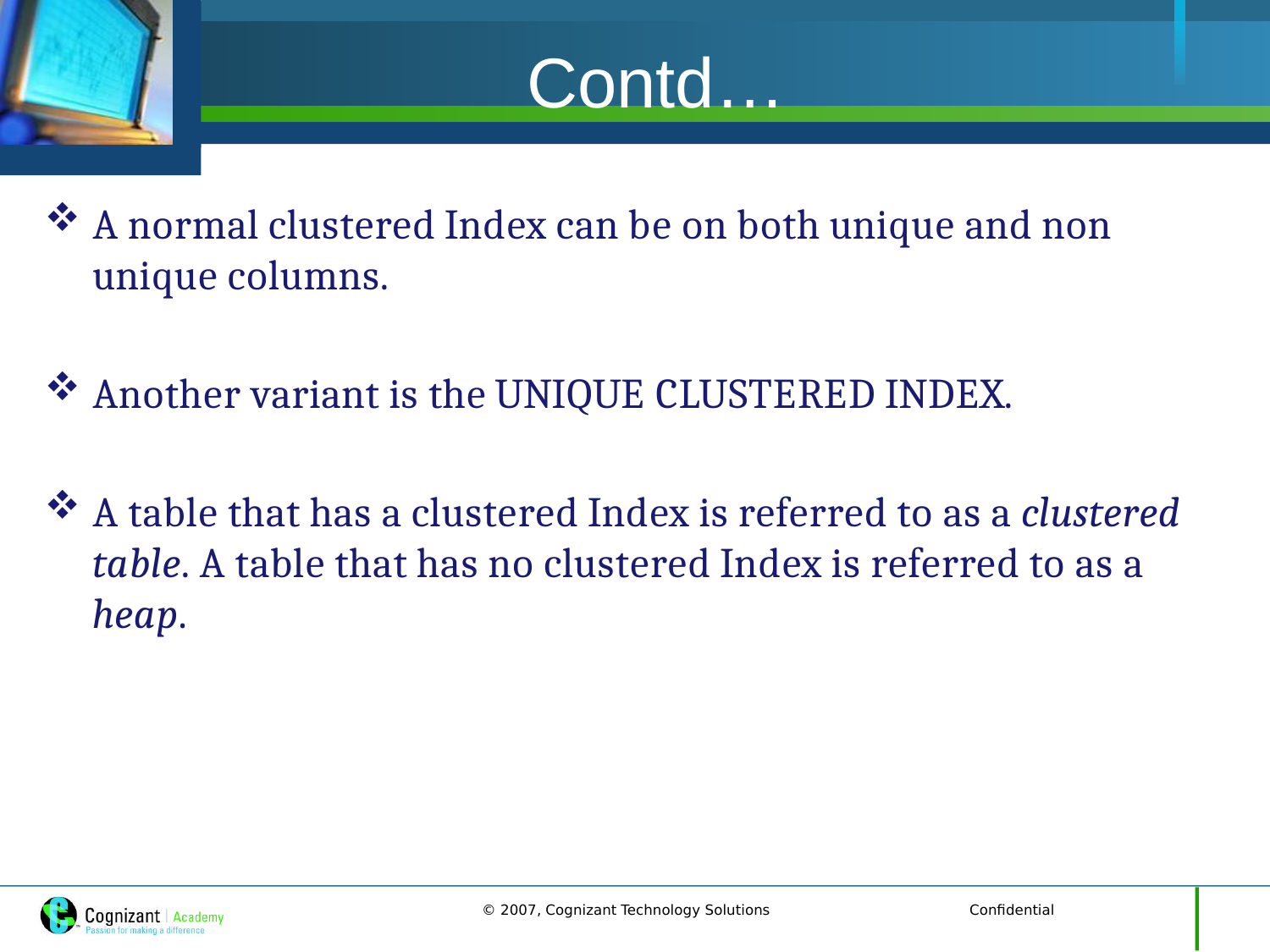

# Contd…
A normal clustered Index can be on both unique and non unique columns.

Another variant is the UNIQUE CLUSTERED INDEX.

A table that has a clustered Index is referred to as a clustered table. A table that has no clustered Index is referred to as a heap.